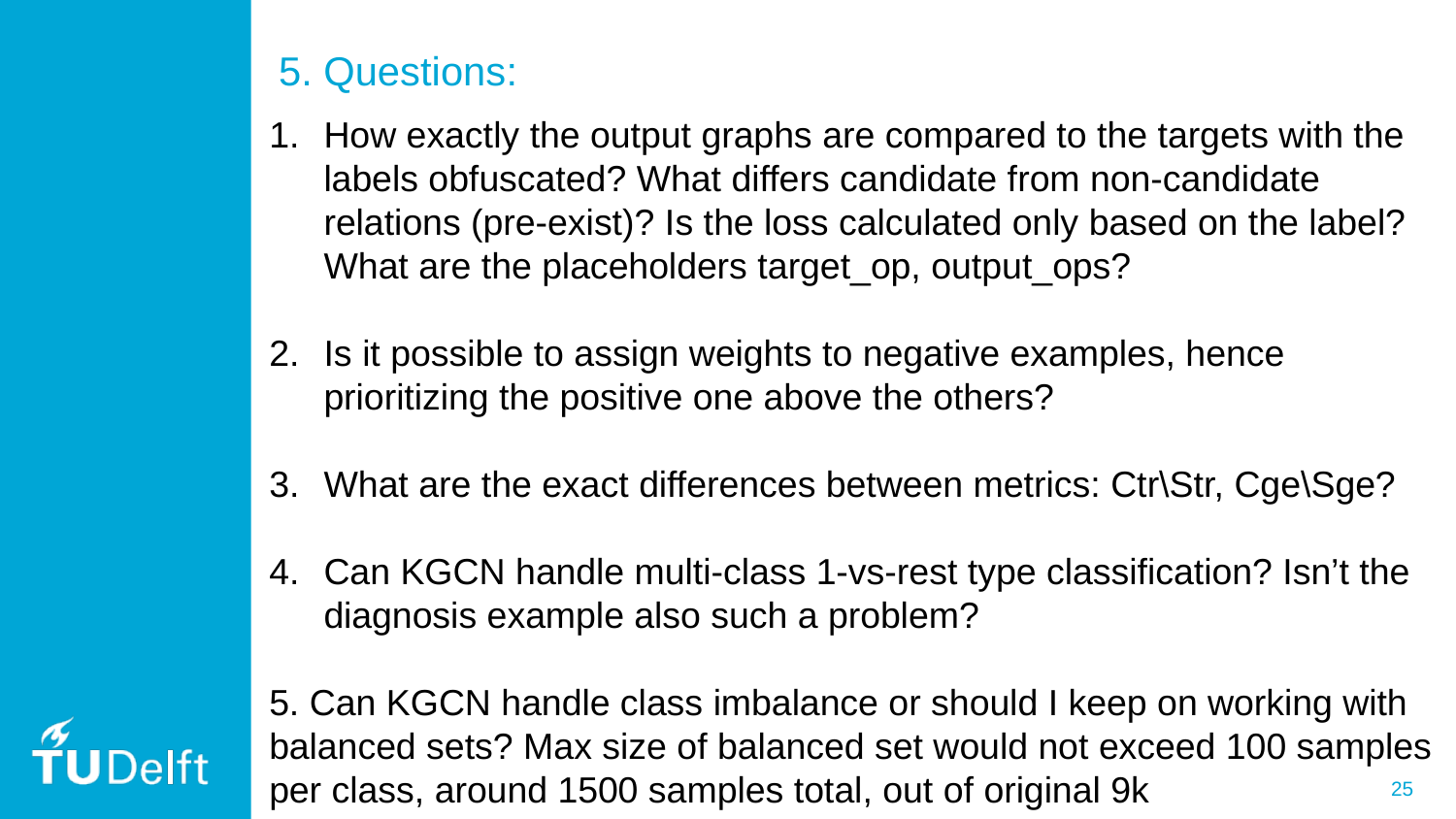

5. Questions:
How exactly the output graphs are compared to the targets with the labels obfuscated? What differs candidate from non-candidate relations (pre-exist)? Is the loss calculated only based on the label? What are the placeholders target_op, output_ops?

Is it possible to assign weights to negative examples, hence prioritizing the positive one above the others?

What are the exact differences between metrics: Ctr\Str, Cge\Sge?

Can KGCN handle multi-class 1-vs-rest type classification? Isn’t the diagnosis example also such a problem?

5. Can KGCN handle class imbalance or should I keep on working with balanced sets? Max size of balanced set would not exceed 100 samples per class, around 1500 samples total, out of original 9k